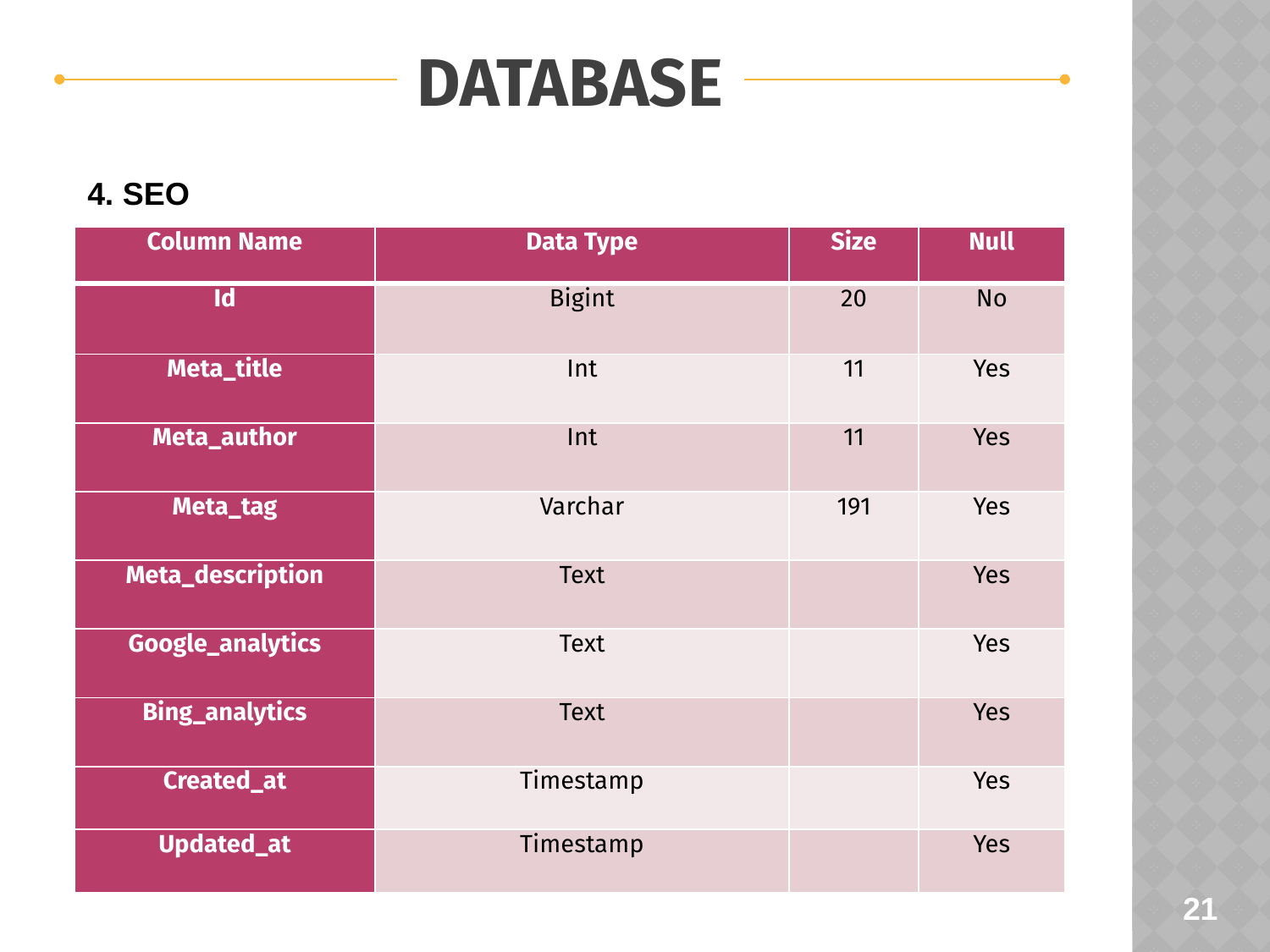

DATABASE
4. SEO
| Column Name | Data Type | Size | Null |
| --- | --- | --- | --- |
| Id | Bigint | 20 | No |
| Meta\_title | Int | 11 | Yes |
| Meta\_author | Int | 11 | Yes |
| Meta\_tag | Varchar | 191 | Yes |
| Meta\_description | Text |  | Yes |
| Google\_analytics | Text |  | Yes |
| Bing\_analytics | Text |  | Yes |
| Created\_at | Timestamp |  | Yes |
| Updated\_at | Timestamp |  | Yes |
21